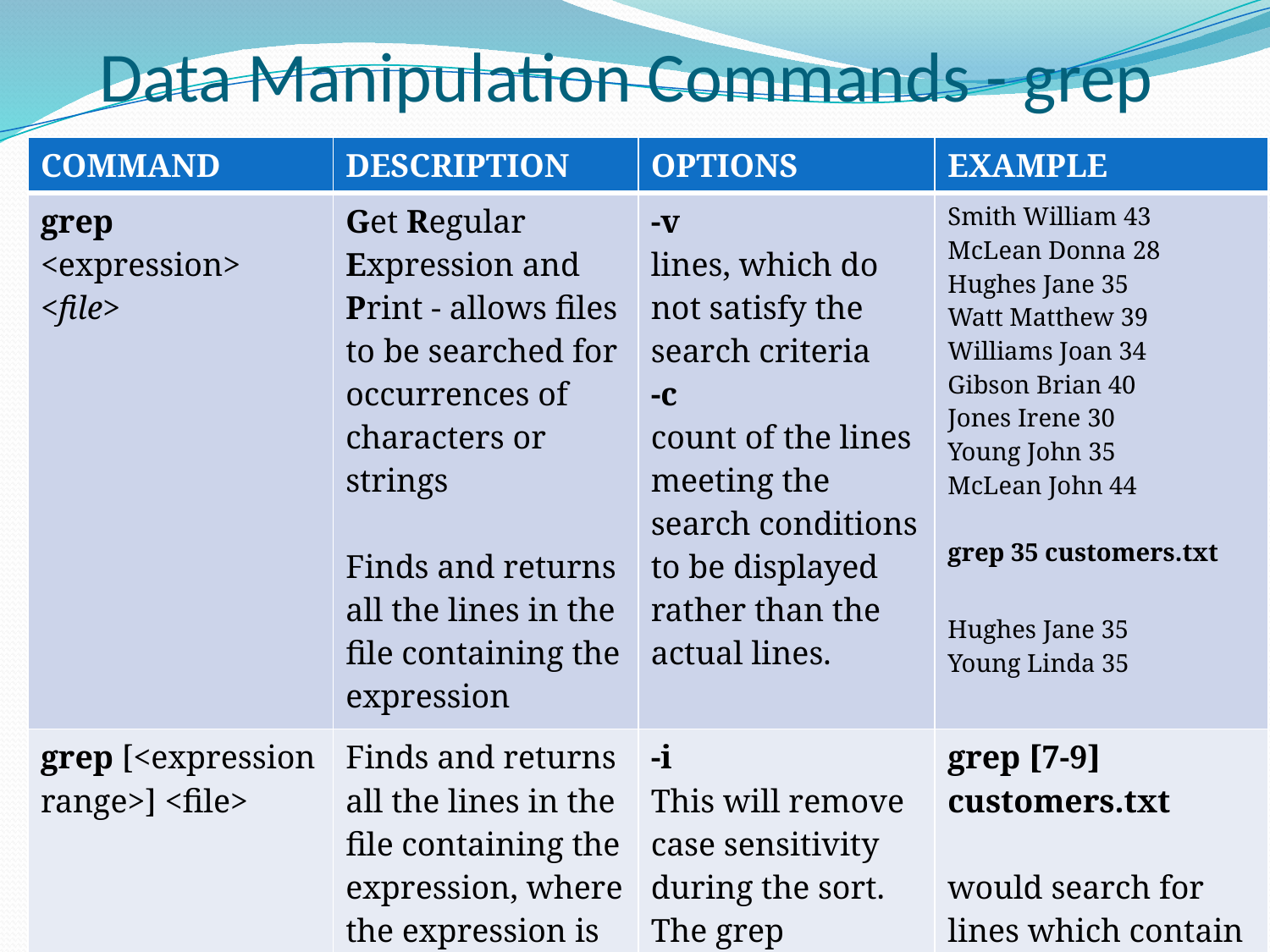

# Data Manipulation Commands - grep
| COMMAND | DESCRIPTION | OPTIONS | EXAMPLE |
| --- | --- | --- | --- |
| grep <expression> <file> | Get Regular Expression and Print - allows files to be searched for occurrences of characters or strings Finds and returns all the lines in the file containing the expression | -v lines, which do not satisfy the search criteria -c count of the lines meeting the search conditions to be displayed rather than the actual lines. | Smith William 43 McLean Donna 28 Hughes Jane 35 Watt Matthew 39 Williams Joan 34 Gibson Brian 40 Jones Irene 30 Young John 35 McLean John 44 grep 35 customers.txt Hughes Jane 35 Young Linda 35 |
| grep [<expression range>] <file> | Finds and returns all the lines in the file containing the expression, where the expression is a range of characters | -i This will remove case sensitivity during the sort. The grep command is case sensitive by default. | grep [7-9] customers.txt would search for lines which contain a 7, 8 or 9 |